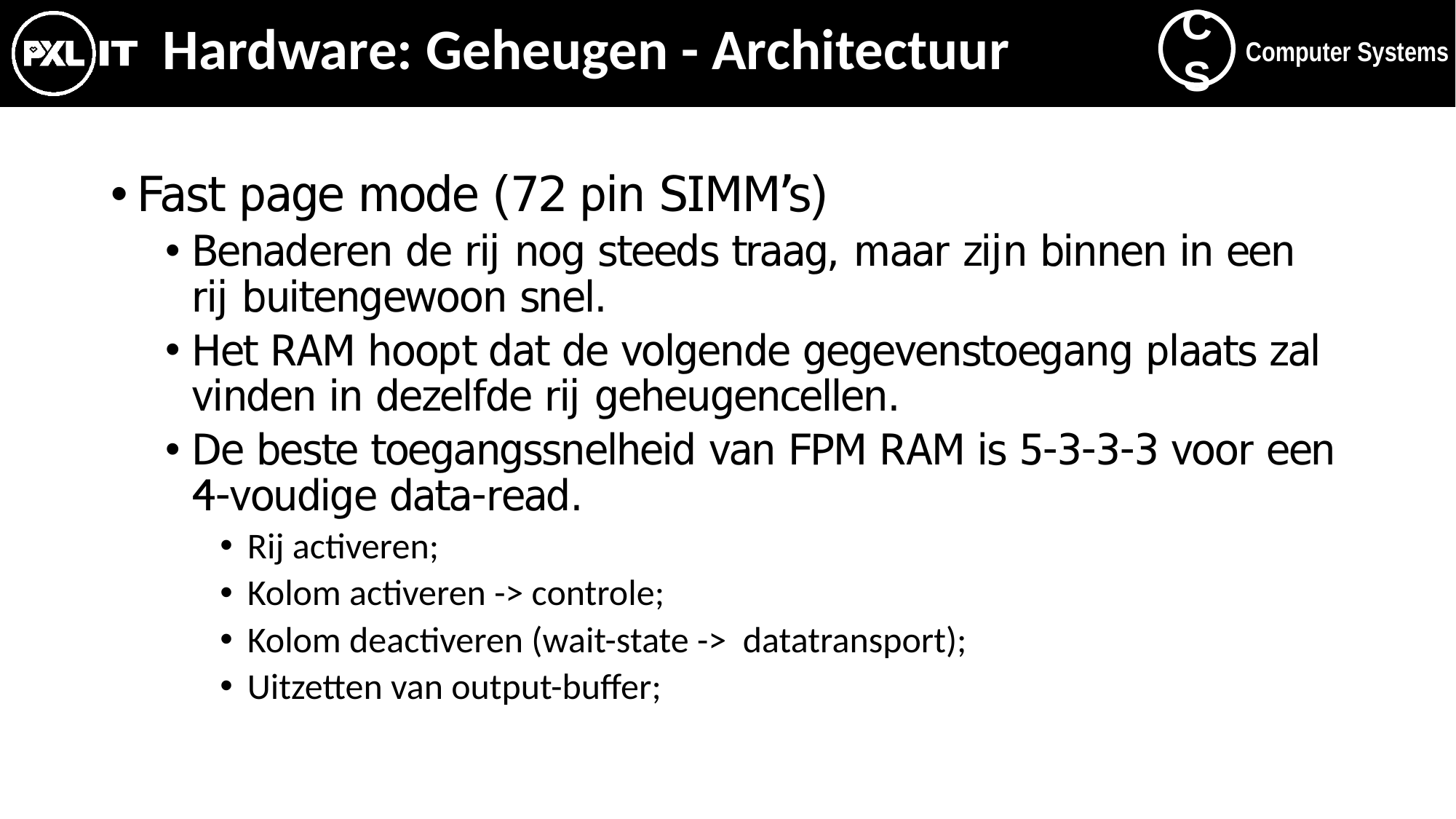

# Hardware: Geheugen - Architectuur
Fast page mode (72 pin SIMM’s)
Benaderen de rij nog steeds traag, maar zijn binnen in een rij buitengewoon snel.
Het RAM hoopt dat de volgende gegevenstoegang plaats zal vinden in dezelfde rij geheugencellen.
De beste toegangssnelheid van FPM RAM is 5-3-3-3 voor een 4-voudige data-read.
Rij activeren;
Kolom activeren -> controle;
Kolom deactiveren (wait-state ->  datatransport);
Uitzetten van output-buffer;